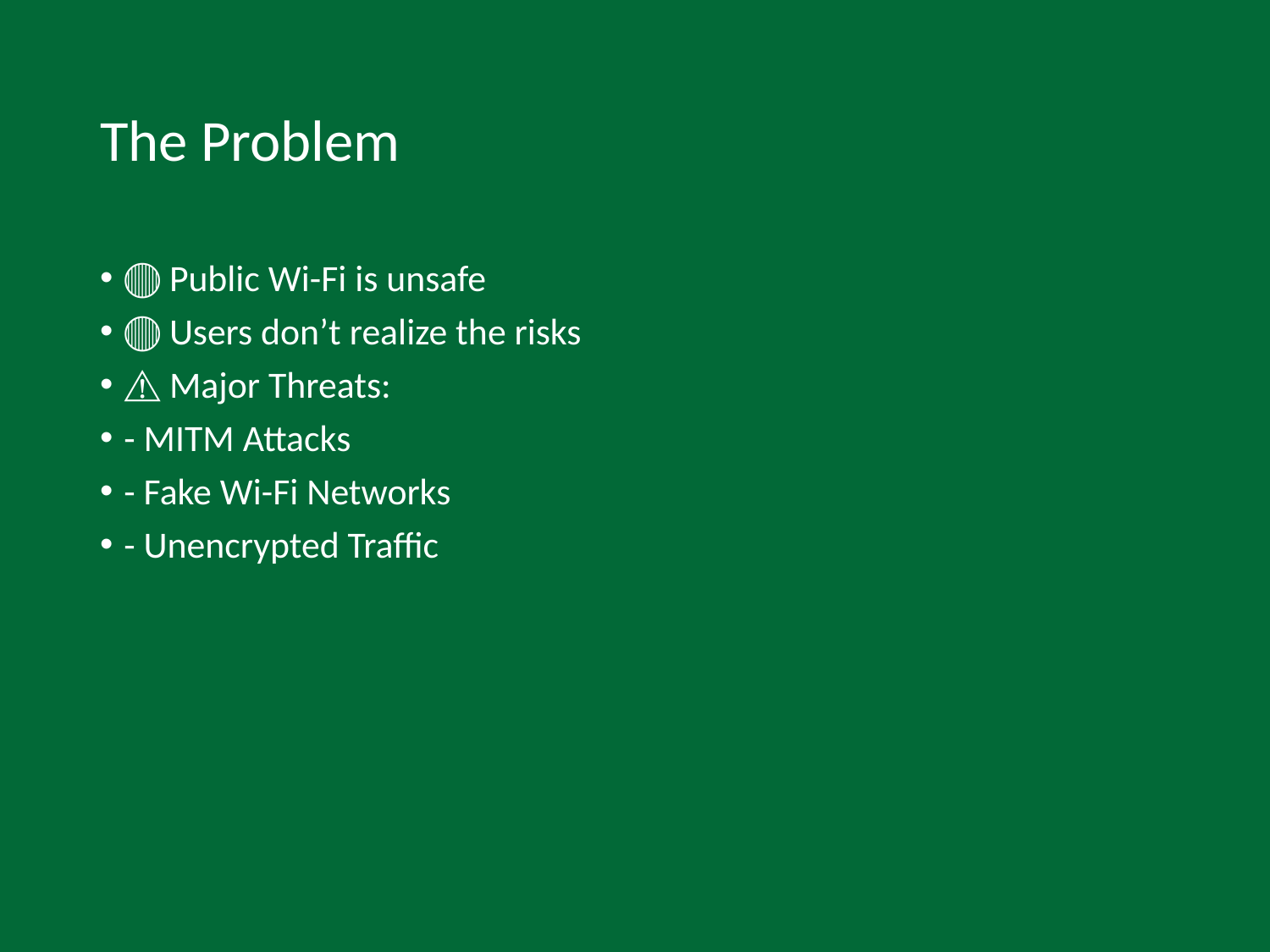

# The Problem
🔴 Public Wi-Fi is unsafe
🔴 Users don’t realize the risks
⚠️ Major Threats:
- MITM Attacks
- Fake Wi-Fi Networks
- Unencrypted Traffic